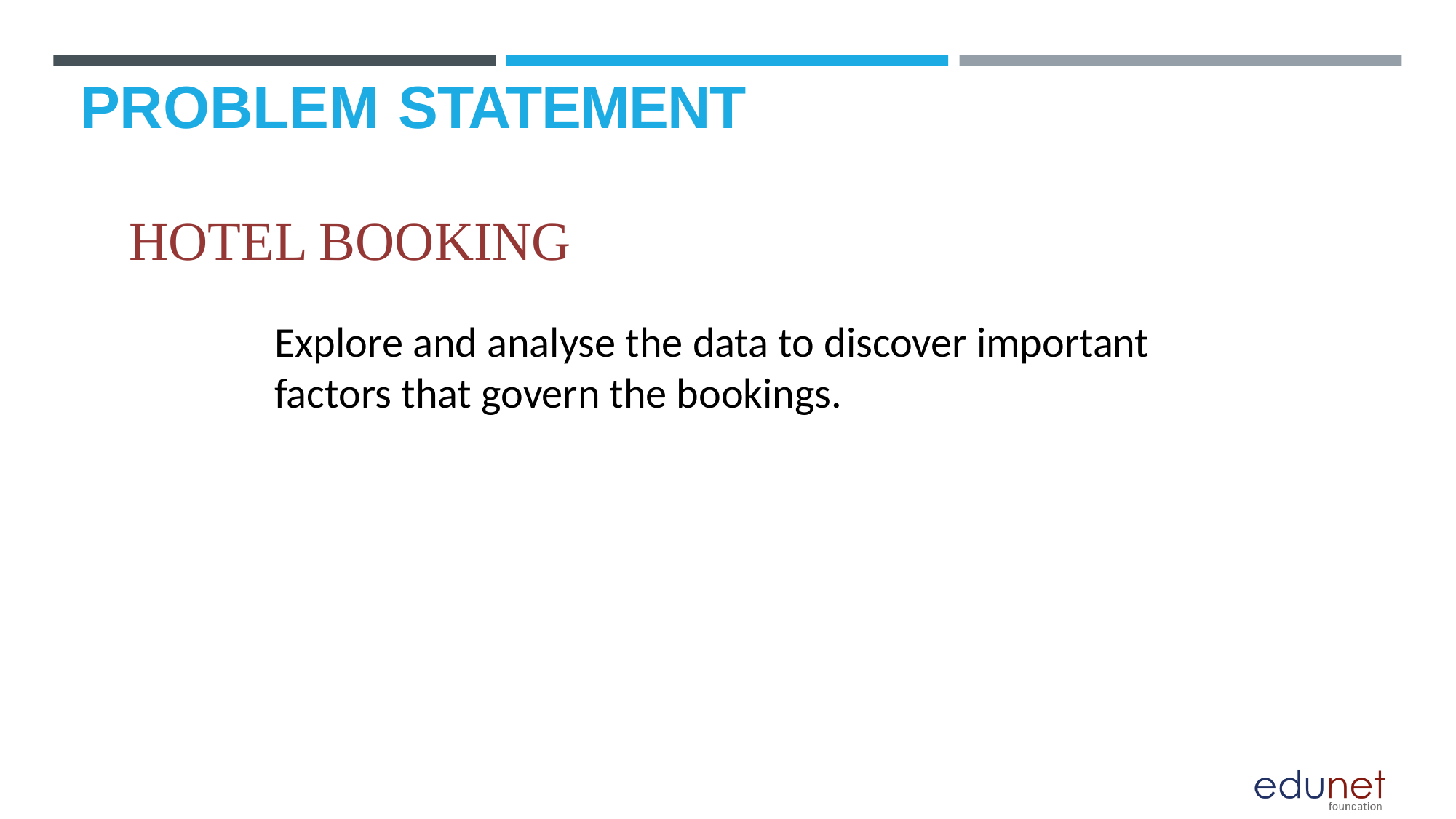

# PROBLEM STATEMENT
HOTEL BOOKING
Explore and analyse the data to discover important factors that govern the bookings.